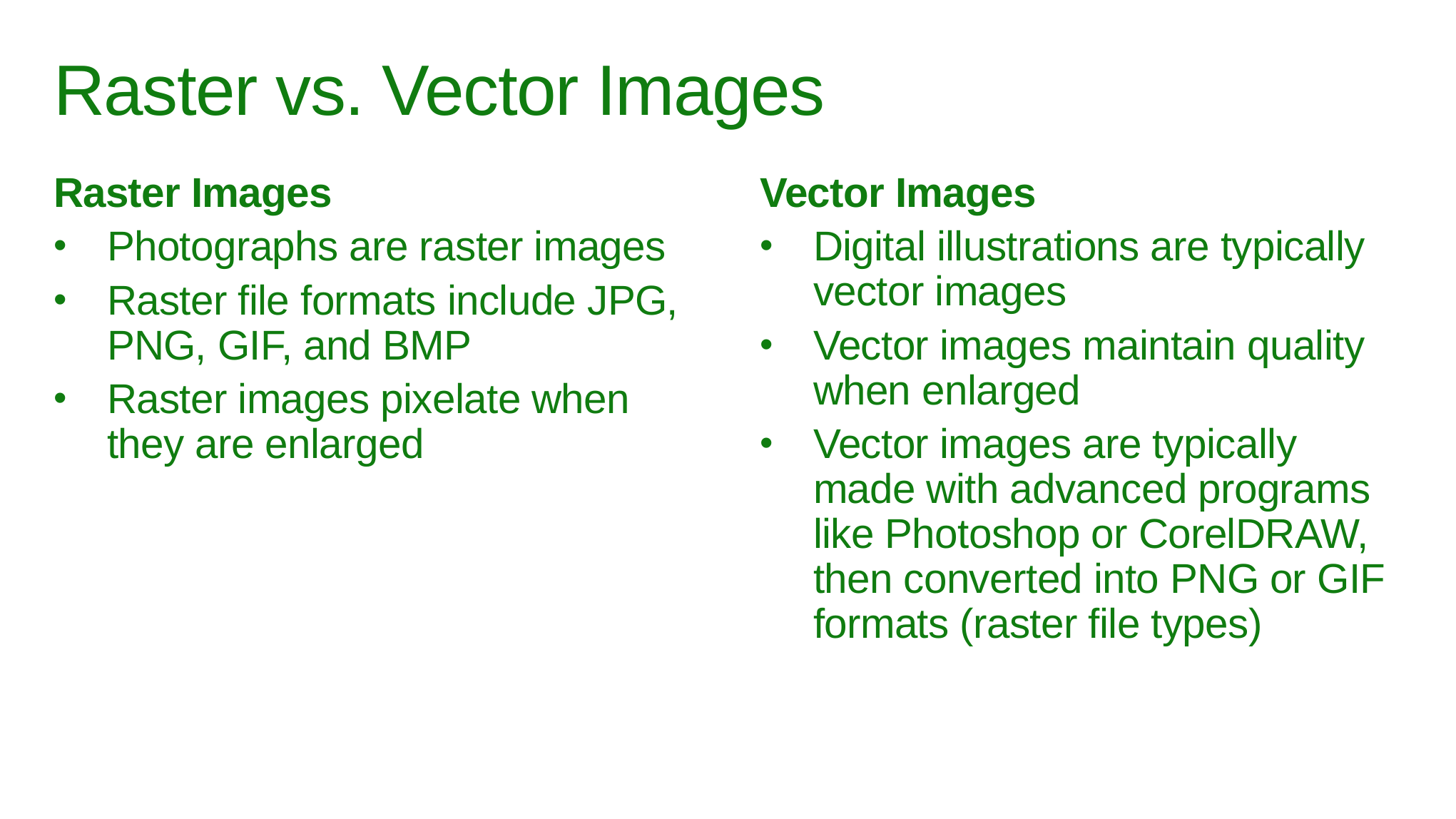

# Raster vs. Vector Images
Raster Images
Photographs are raster images
Raster file formats include JPG, PNG, GIF, and BMP
Raster images pixelate when they are enlarged
Vector Images
Digital illustrations are typically vector images
Vector images maintain quality when enlarged
Vector images are typically made with advanced programs like Photoshop or CorelDRAW, then converted into PNG or GIF formats (raster file types)